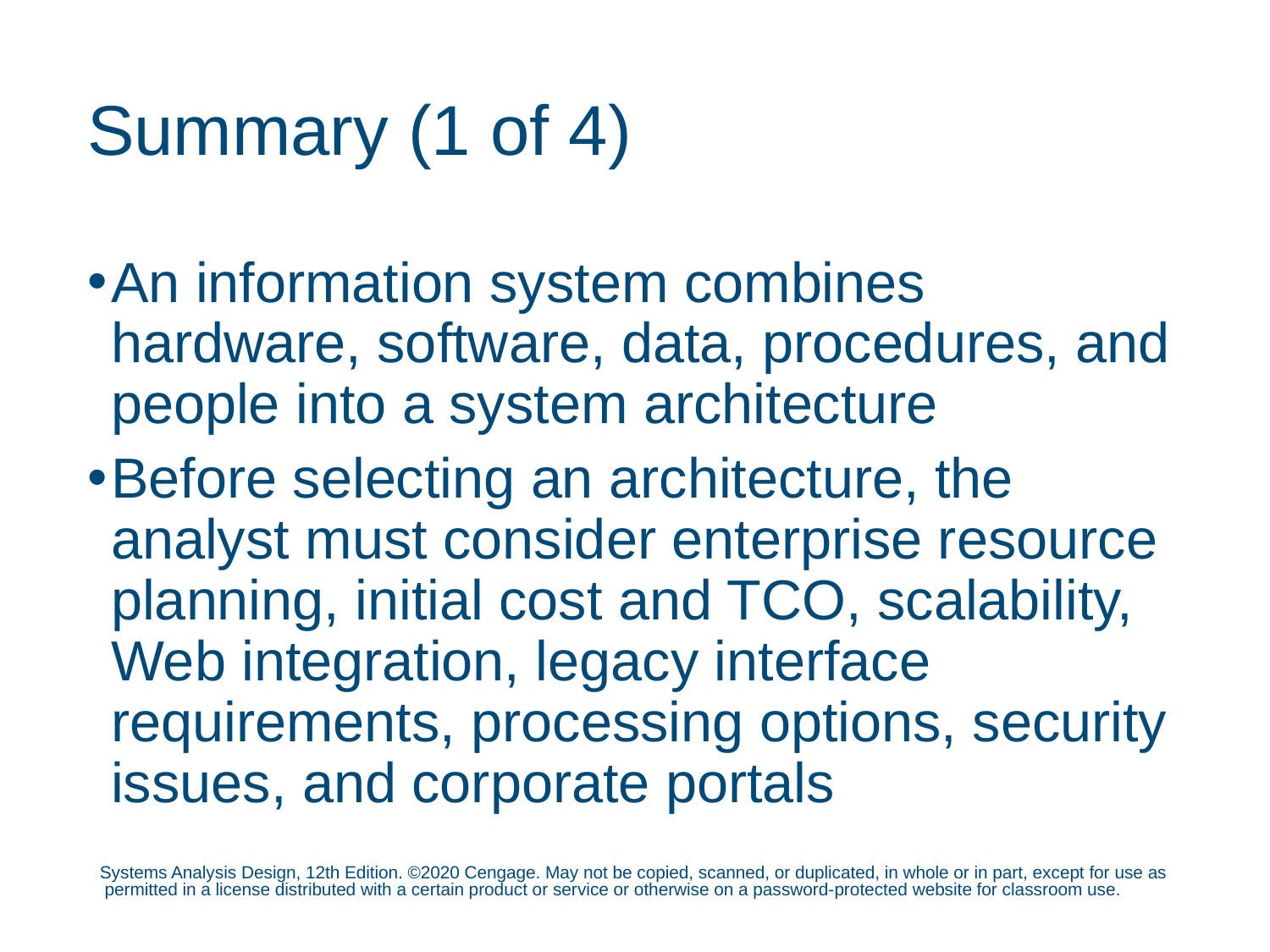

# Summary (1 of 4)
An information system combines hardware, software, data, procedures, and people into a system architecture
Before selecting an architecture, the analyst must consider enterprise resource planning, initial cost and TCO, scalability, Web integration, legacy interface requirements, processing options, security issues, and corporate portals
Systems Analysis Design, 12th Edition. ©2020 Cengage. May not be copied, scanned, or duplicated, in whole or in part, except for use as permitted in a license distributed with a certain product or service or otherwise on a password-protected website for classroom use.